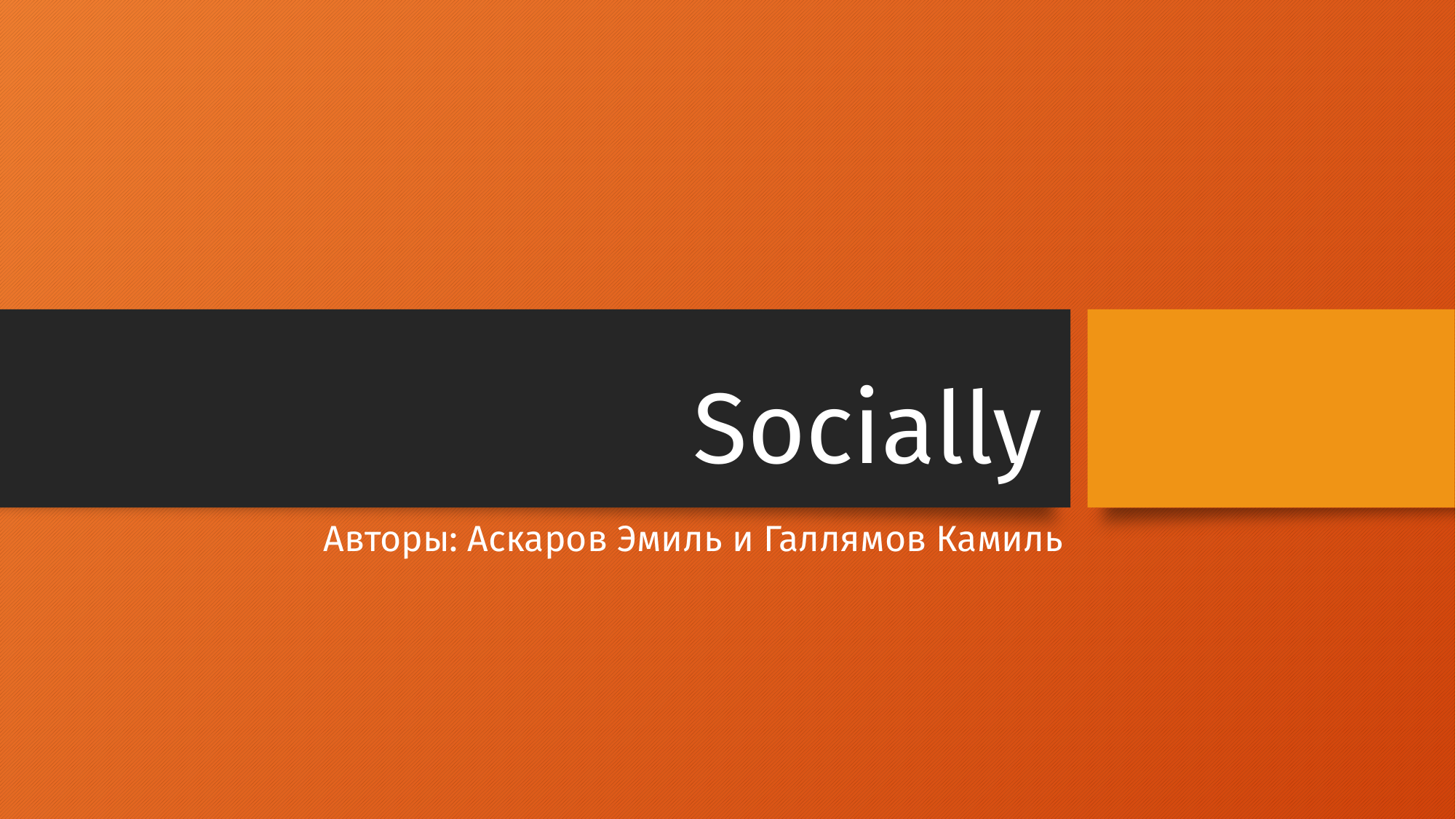

# Socially
Авторы: Аскаров Эмиль и Галлямов Камиль